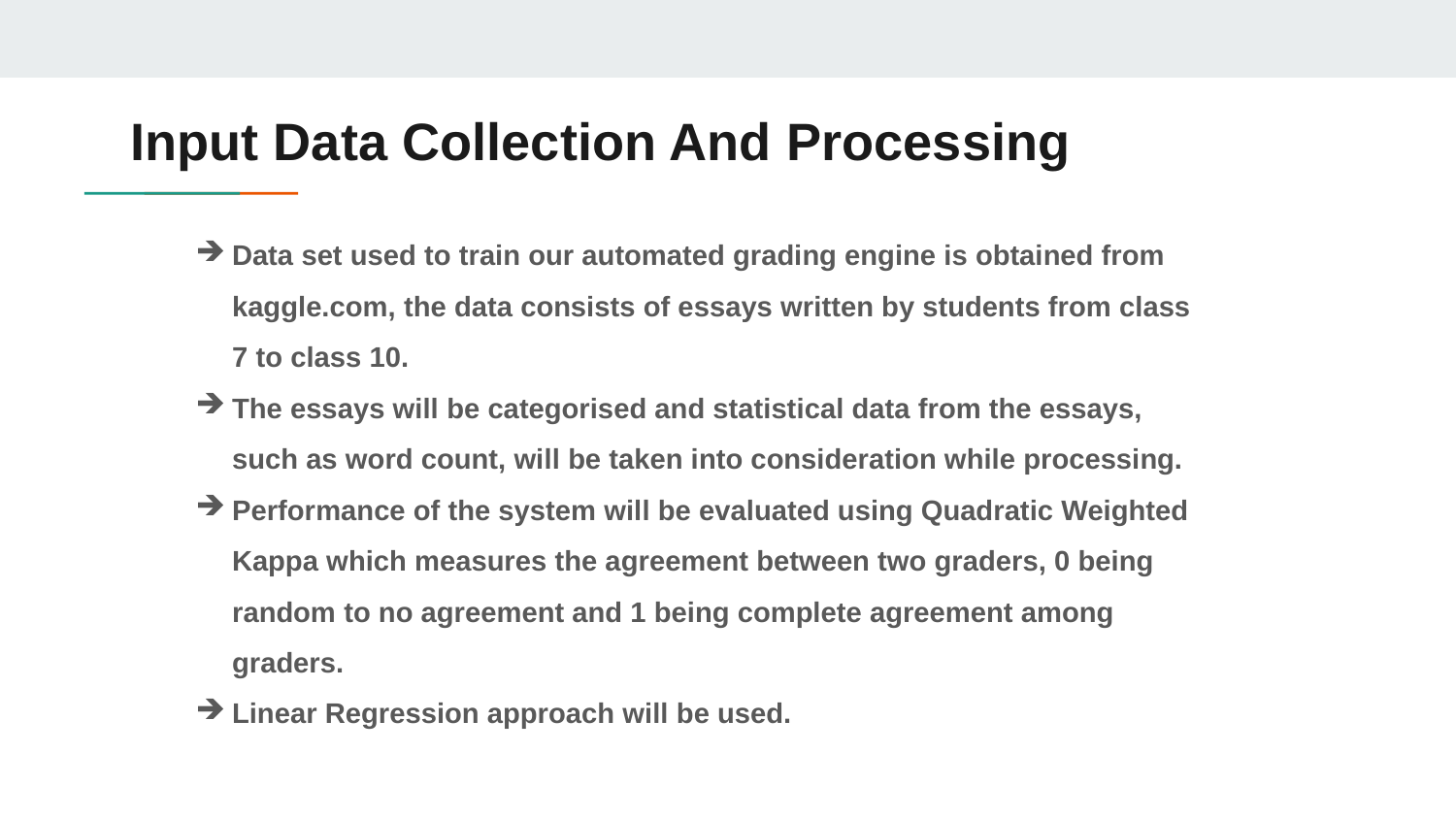

# Input Data Collection And Processing
Data set used to train our automated grading engine is obtained from kaggle.com, the data consists of essays written by students from class 7 to class 10.
The essays will be categorised and statistical data from the essays, such as word count, will be taken into consideration while processing.
Performance of the system will be evaluated using Quadratic Weighted Kappa which measures the agreement between two graders, 0 being random to no agreement and 1 being complete agreement among graders.
Linear Regression approach will be used.